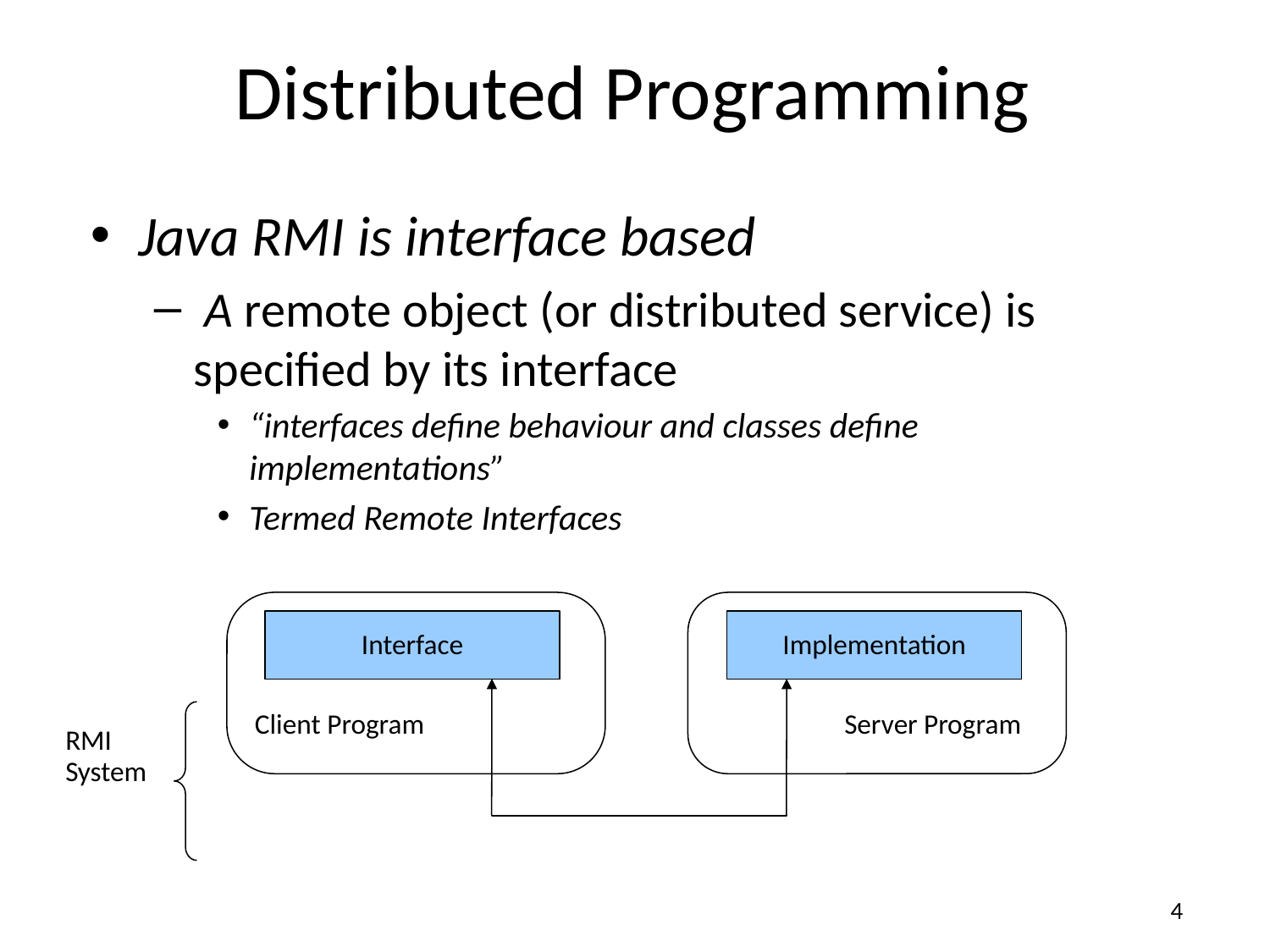

# Distributed Programming
Java RMI is interface based
 A remote object (or distributed service) is specified by its interface
“interfaces define behaviour and classes define implementations”
Termed Remote Interfaces

Interface
Implementation

Client Program
Server Program
RMI System
4